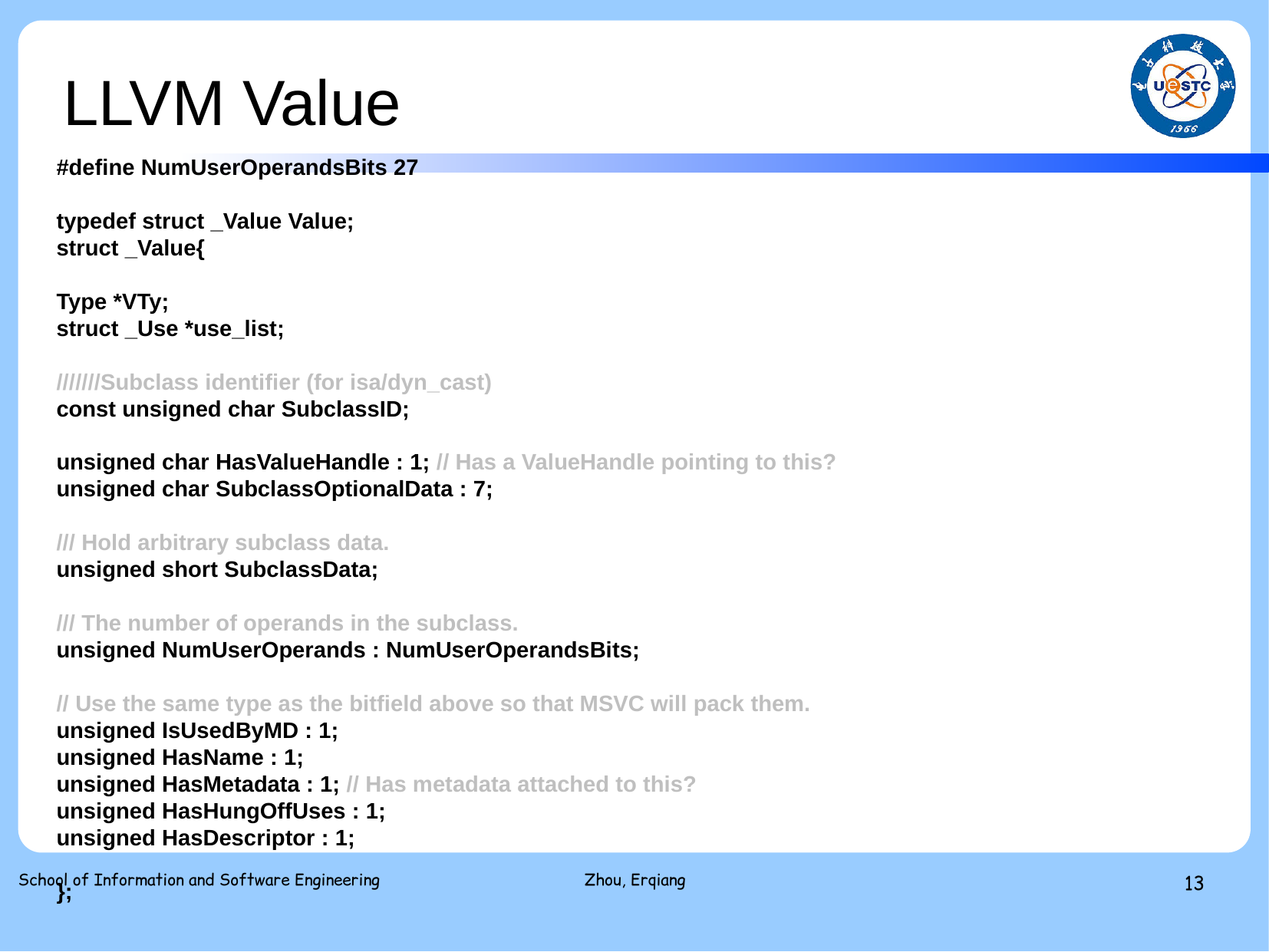

# LLVM Value
#define NumUserOperandsBits 27

typedef struct _Value Value;
struct _Value{

Type *VTy;
struct _Use *use_list;

///////Subclass identifier (for isa/dyn_cast)
const unsigned char SubclassID;

unsigned char HasValueHandle : 1; // Has a ValueHandle pointing to this?
unsigned char SubclassOptionalData : 7;

/// Hold arbitrary subclass data.
unsigned short SubclassData;

/// The number of operands in the subclass.
unsigned NumUserOperands : NumUserOperandsBits;

// Use the same type as the bitfield above so that MSVC will pack them.
unsigned IsUsedByMD : 1;
unsigned HasName : 1;
unsigned HasMetadata : 1; // Has metadata attached to this?
unsigned HasHungOffUses : 1;
unsigned HasDescriptor : 1;

};

School of Information and Software Engineering
Zhou, Erqiang
13